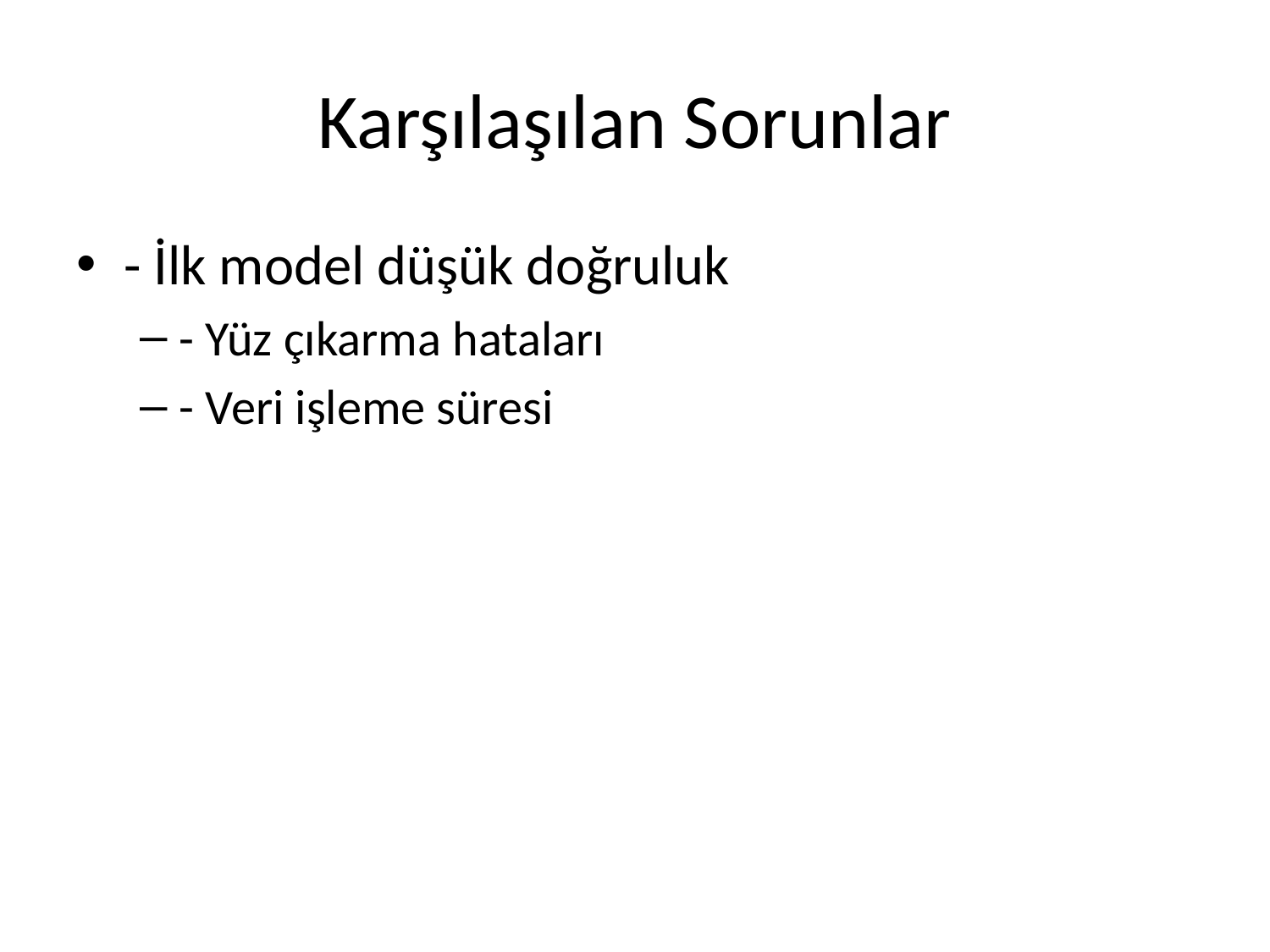

# Karşılaşılan Sorunlar
- İlk model düşük doğruluk
- Yüz çıkarma hataları
- Veri işleme süresi